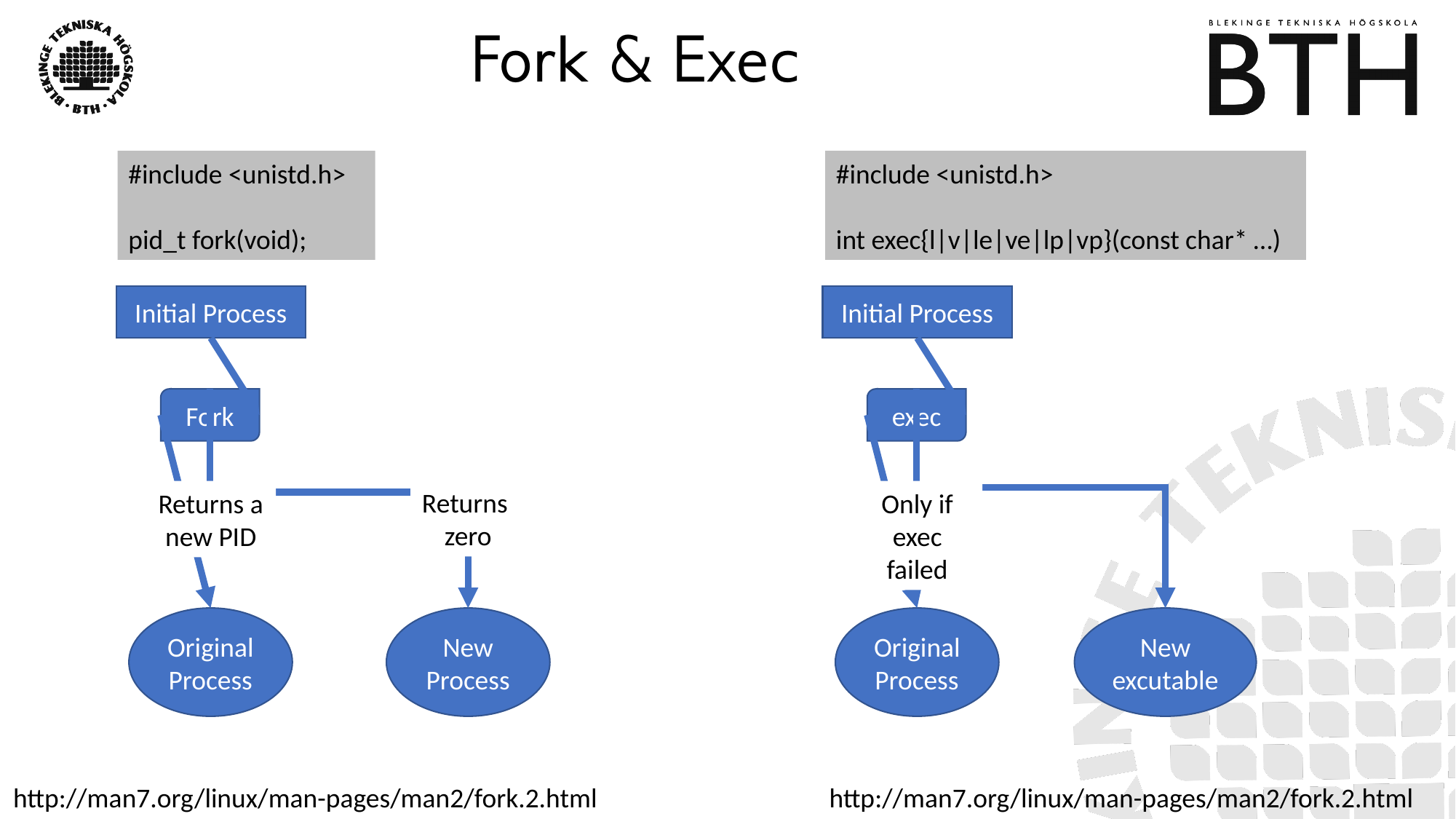

# Fork & Exec
#include <unistd.h>

pid_t fork(void);
#include <unistd.h>

int exec{l|v|le|ve|lp|vp}(const char* …)
Initial Process
Fork
Returns  zero
Returns a new PID
New Process
Original Process
Initial Process
exec
Only if exec failed
New excutable
Original Process
http://man7.org/linux/man-pages/man2/fork.2.html
http://man7.org/linux/man-pages/man2/fork.2.html